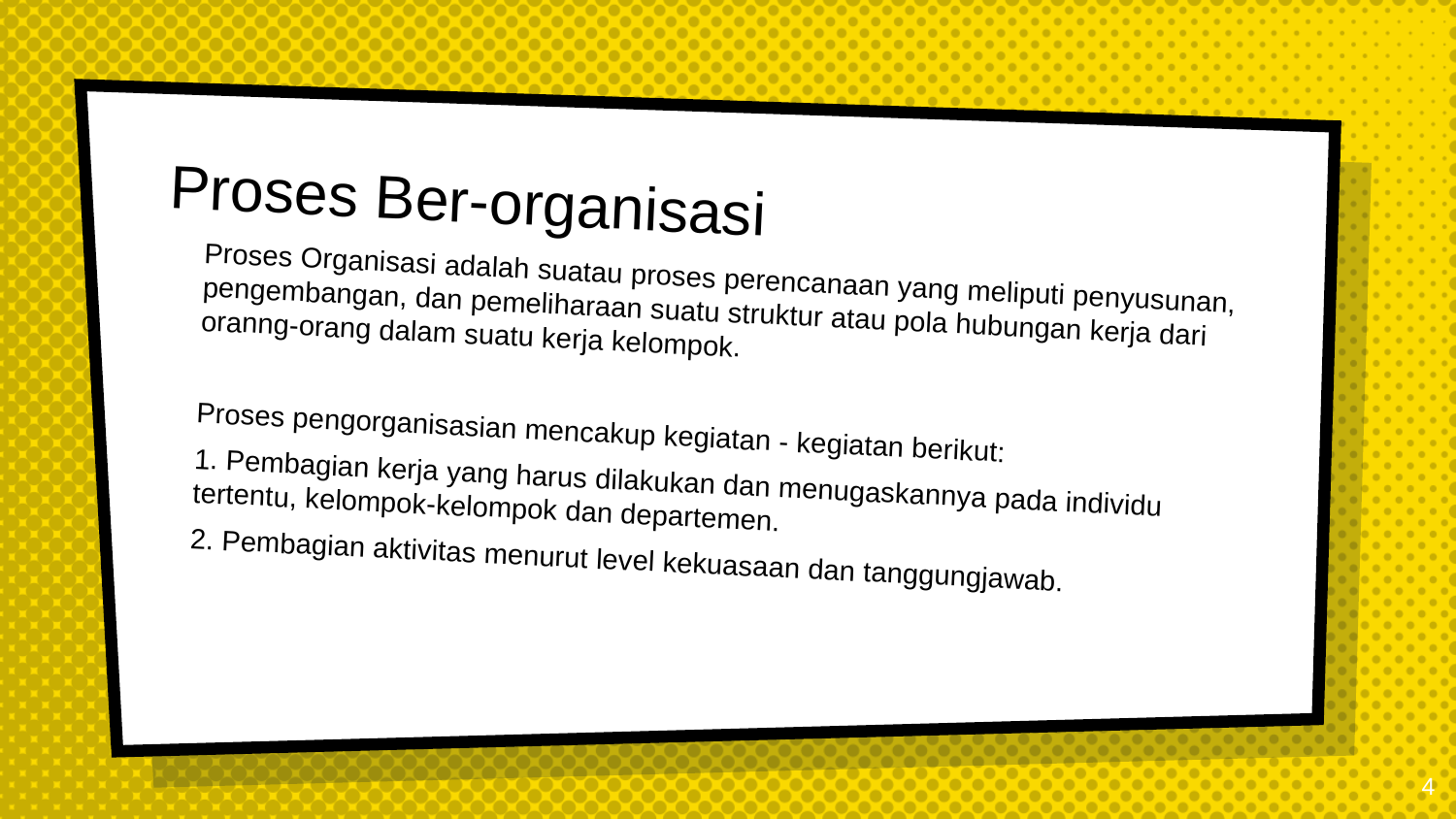

# Proses Ber-organisasi
Proses Organisasi adalah suatau proses perencanaan yang meliputi penyusunan, pengembangan, dan pemeliharaan suatu struktur atau pola hubungan kerja dari oranng-orang dalam suatu kerja kelompok.

Proses pengorganisasian mencakup kegiatan - kegiatan berikut:
1. Pembagian kerja yang harus dilakukan dan menugaskannya pada individu tertentu, kelompok-kelompok dan departemen.
2. Pembagian aktivitas menurut level kekuasaan dan tanggungjawab.

4